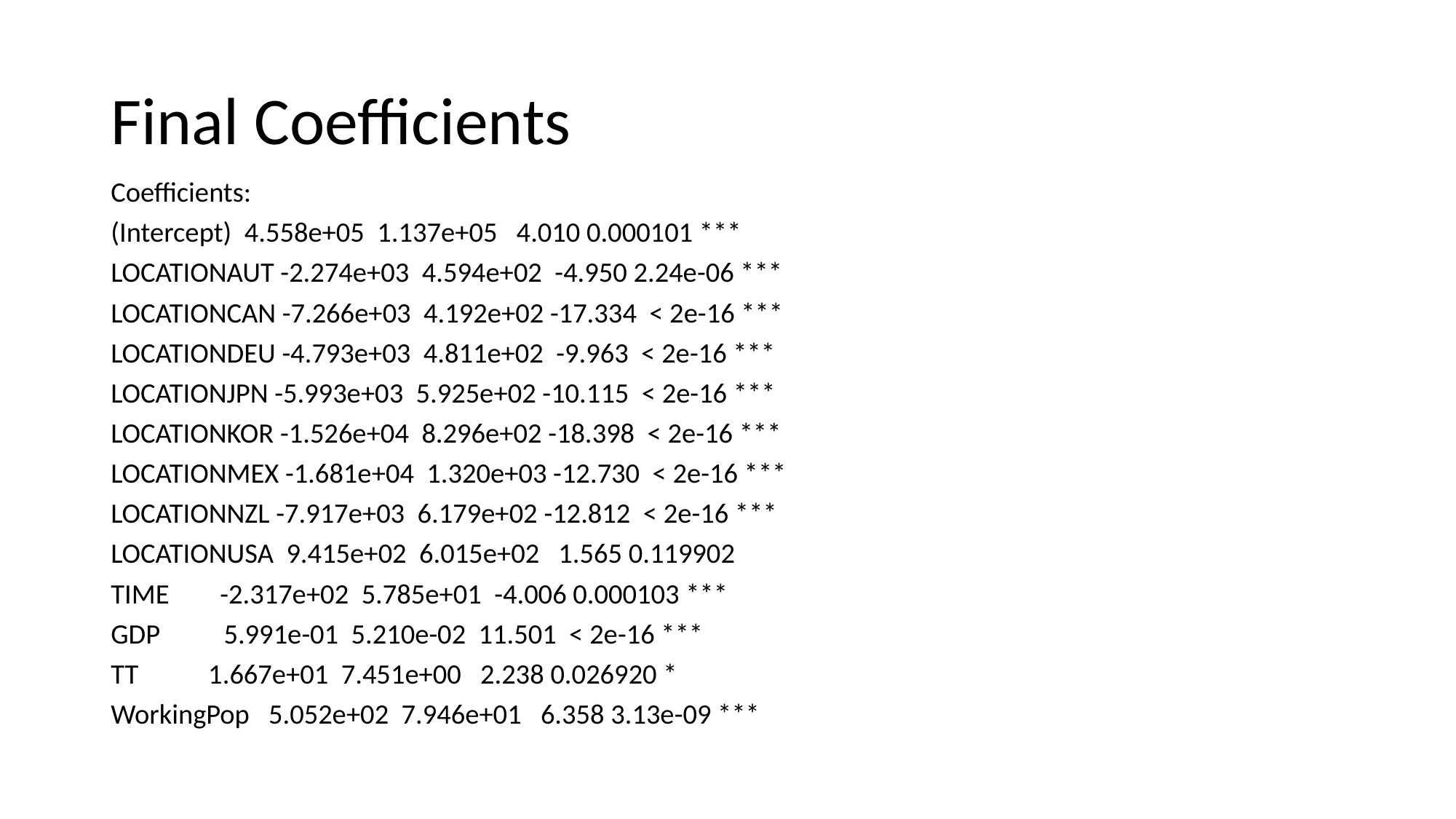

# Final Coefficients
Coefficients:
(Intercept)  4.558e+05  1.137e+05   4.010 0.000101 ***
LOCATIONAUT -2.274e+03  4.594e+02  -4.950 2.24e-06 ***
LOCATIONCAN -7.266e+03  4.192e+02 -17.334  < 2e-16 ***
LOCATIONDEU -4.793e+03  4.811e+02  -9.963  < 2e-16 ***
LOCATIONJPN -5.993e+03  5.925e+02 -10.115  < 2e-16 ***
LOCATIONKOR -1.526e+04  8.296e+02 -18.398  < 2e-16 ***
LOCATIONMEX -1.681e+04  1.320e+03 -12.730  < 2e-16 ***
LOCATIONNZL -7.917e+03  6.179e+02 -12.812  < 2e-16 ***
LOCATIONUSA  9.415e+02  6.015e+02   1.565 0.119902
TIME        -2.317e+02  5.785e+01  -4.006 0.000103 ***
GDP          5.991e-01  5.210e-02  11.501  < 2e-16 ***
TT           1.667e+01  7.451e+00   2.238 0.026920 *
WorkingPop   5.052e+02  7.946e+01   6.358 3.13e-09 ***